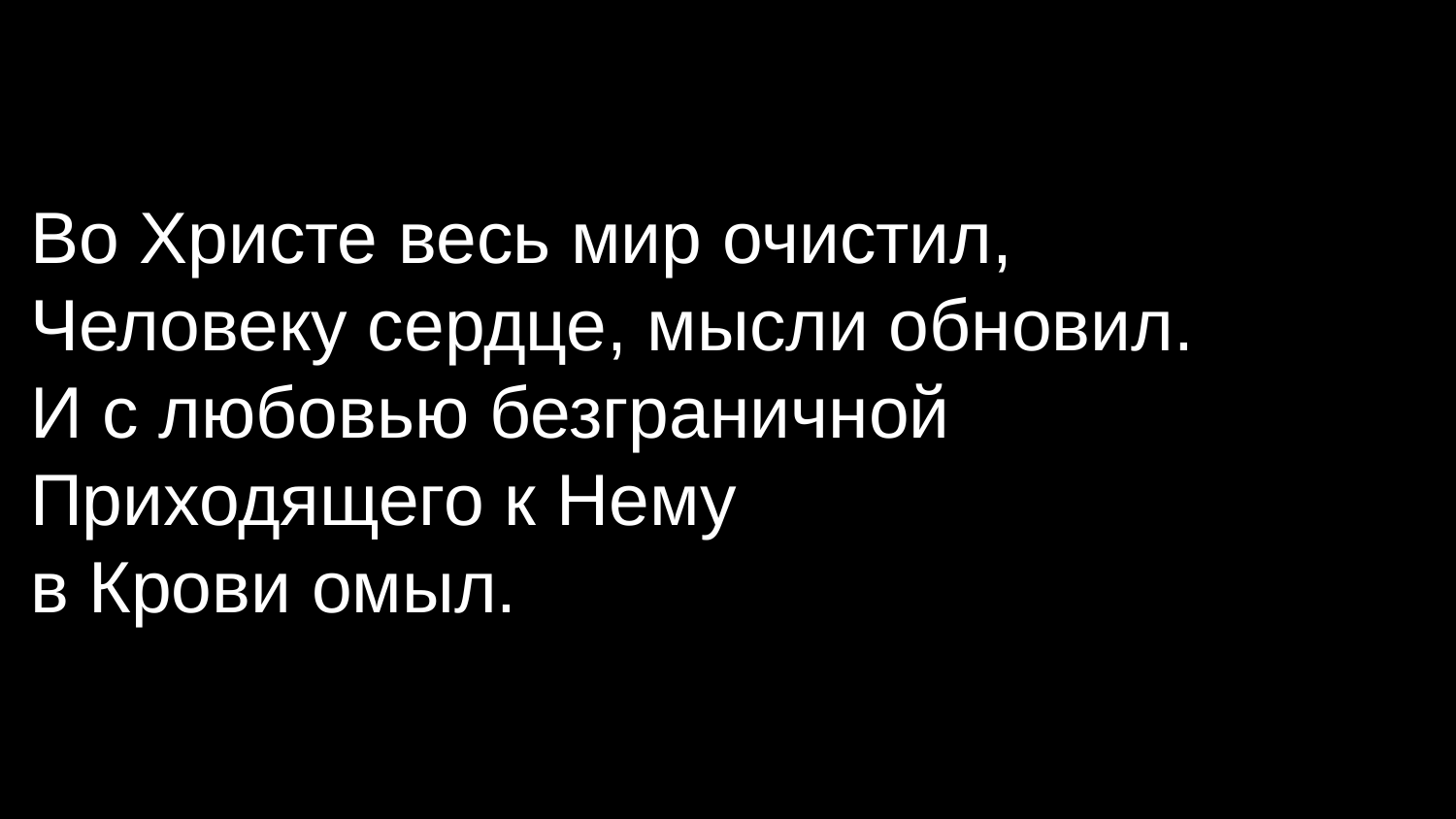

Во Христе весь мир очистил,
Человеку сердце, мысли обновил.
И с любовью безграничной
Приходящего к Нему
в Крови омыл.